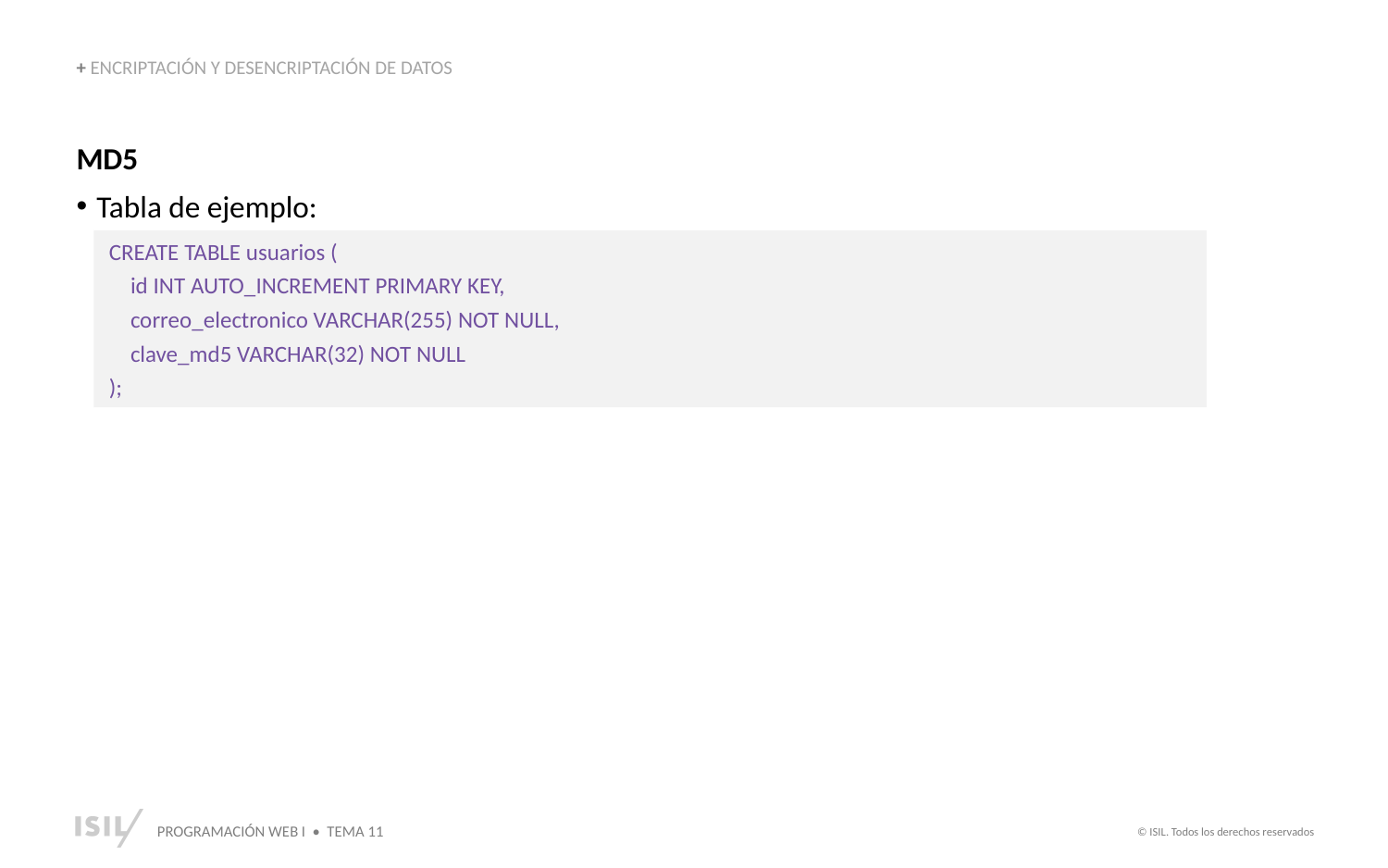

+ ENCRIPTACIÓN Y DESENCRIPTACIÓN DE DATOS
MD5
Tabla de ejemplo:

CREATE TABLE usuarios (
    id INT AUTO_INCREMENT PRIMARY KEY,
    correo_electronico VARCHAR(255) NOT NULL,
    clave_md5 VARCHAR(32) NOT NULL
);